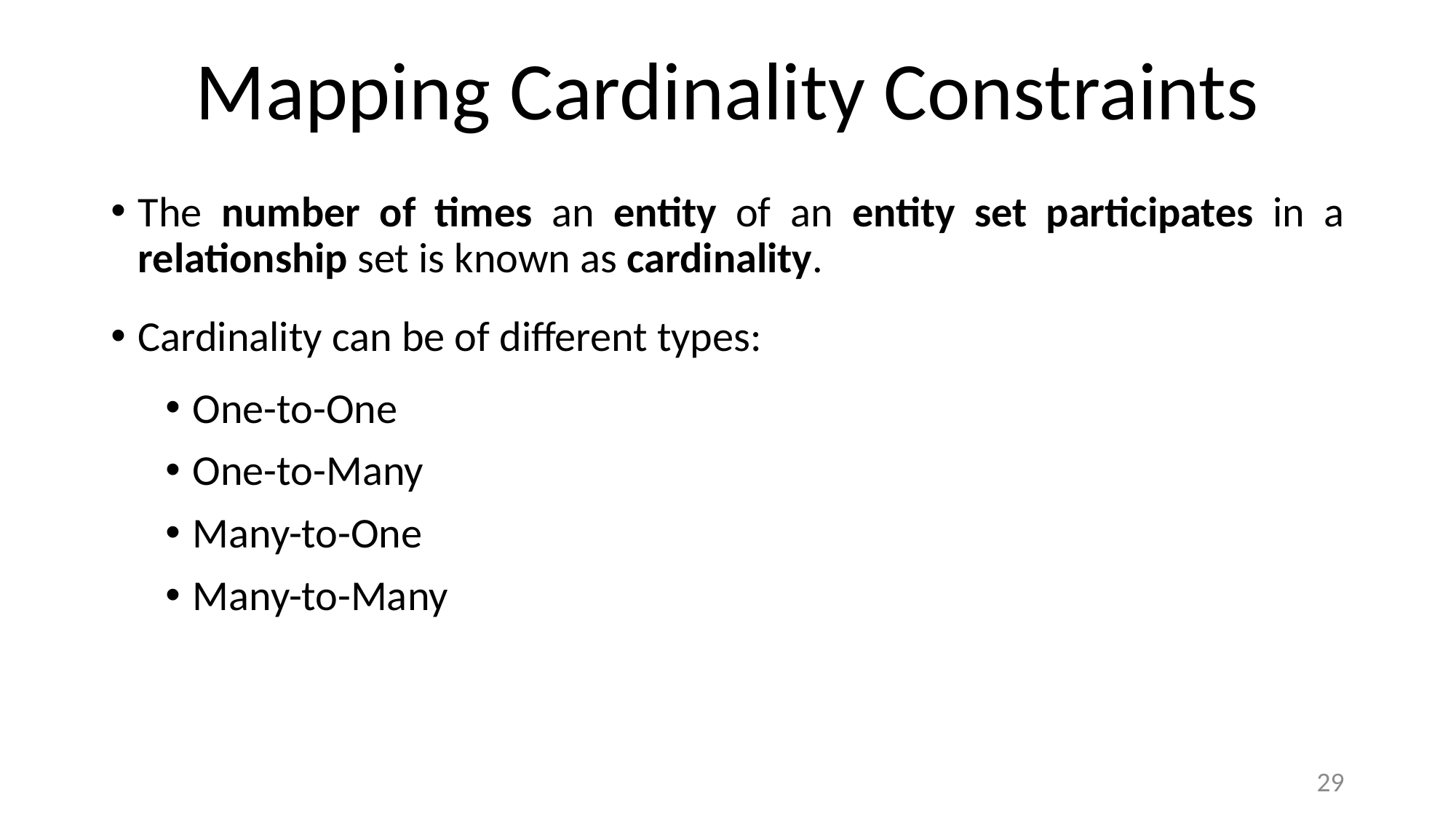

# Mapping Cardinality Constraints
The number of times an entity of an entity set participates in a relationship set is known as cardinality.
Cardinality can be of different types:
One-to-One
One-to-Many
Many-to-One
Many-to-Many
29